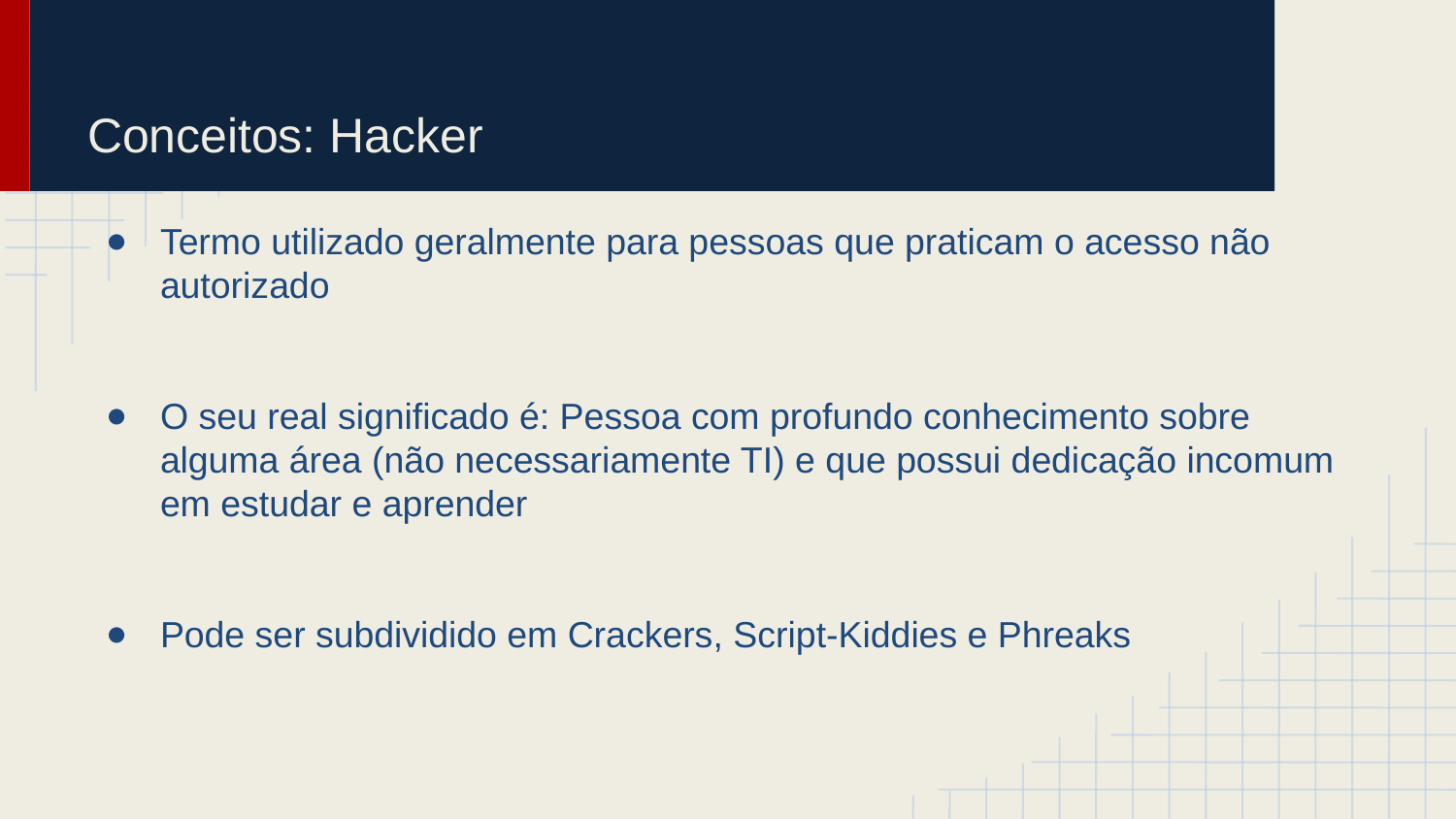

# Conceitos: Hacker
Termo utilizado geralmente para pessoas que praticam o acesso não autorizado

O seu real significado é: Pessoa com profundo conhecimento sobre alguma área (não necessariamente TI) e que possui dedicação incomum em estudar e aprender

Pode ser subdividido em Crackers, Script-Kiddies e Phreaks